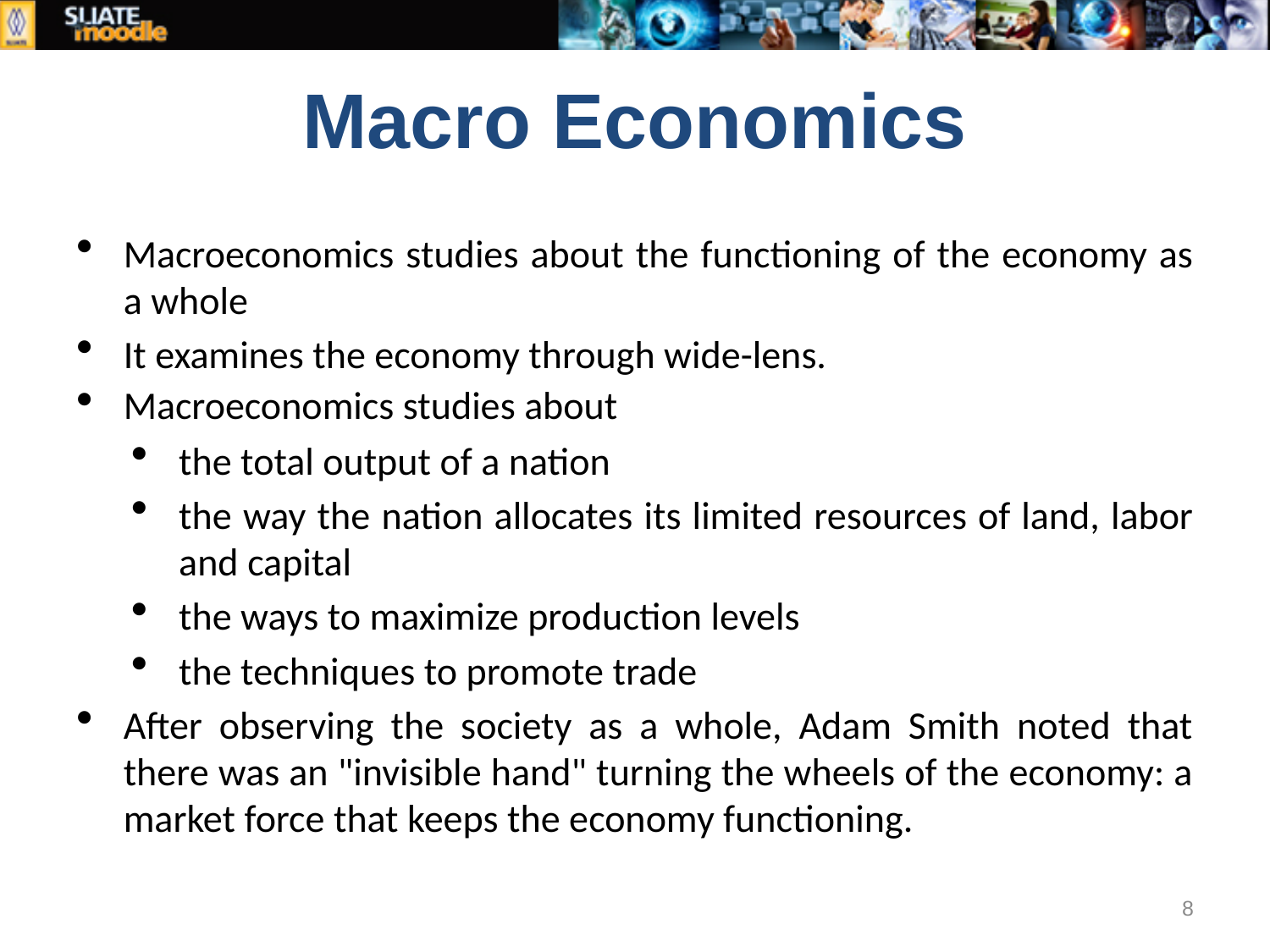

# Macro Economics

Macroeconomics studies about the functioning of the economy as a whole
It examines the economy through wide-lens.
Macroeconomics studies about
the total output of a nation
the way the nation allocates its limited resources of land, labor and capital
the ways to maximize production levels
the techniques to promote trade
After observing the society as a whole, Adam Smith noted that there was an "invisible hand" turning the wheels of the economy: a market force that keeps the economy functioning.

8